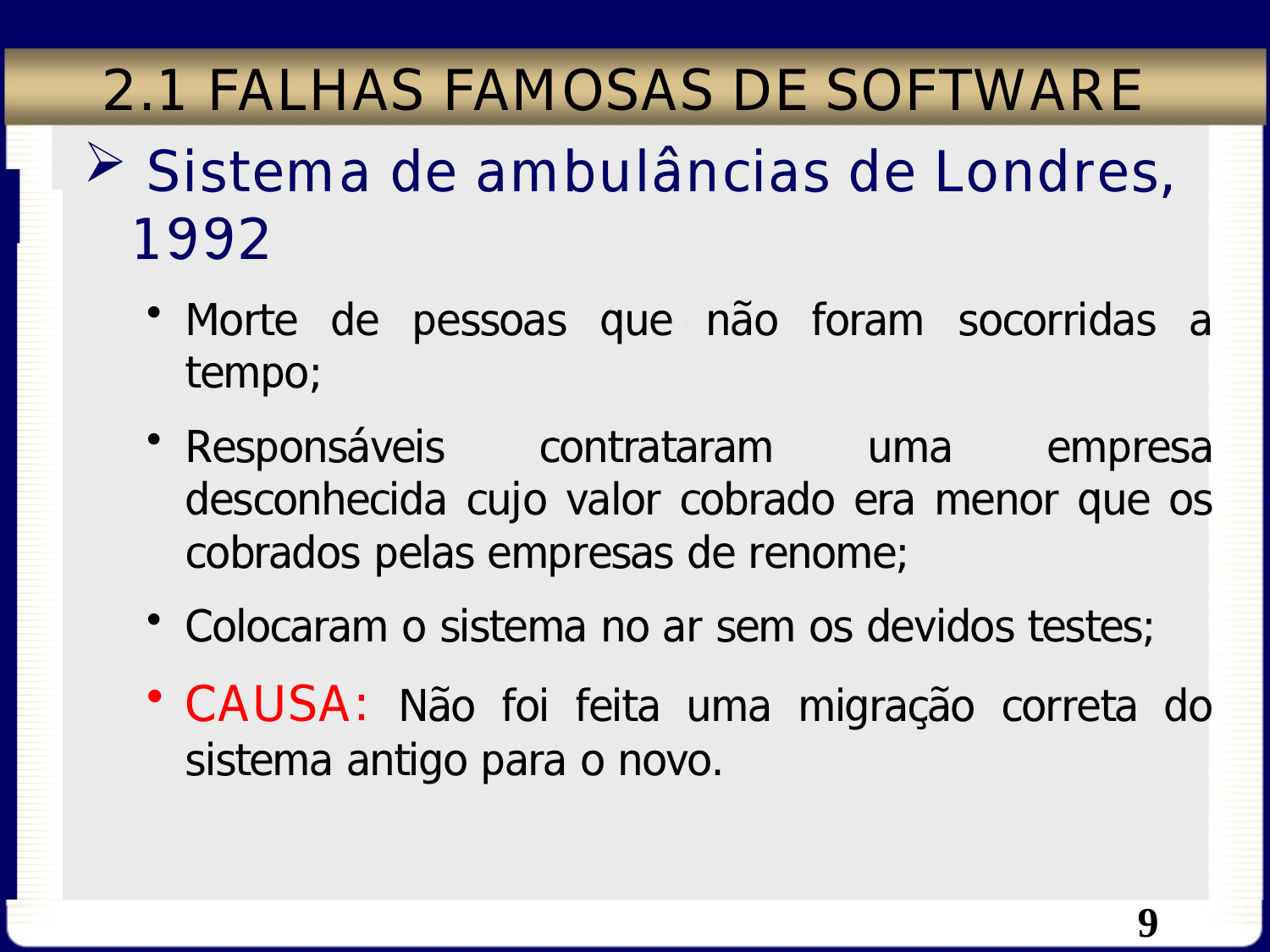

# 2.1 FALHAS FAMOSAS DE SOFTWARE
 Sistema de ambulâncias de Londres, 1992
Morte de pessoas que não foram socorridas a tempo;
Responsáveis contrataram uma empresa desconhecida cujo valor cobrado era menor que os cobrados pelas empresas de renome;
Colocaram o sistema no ar sem os devidos testes;
CAUSA: Não foi feita uma migração correta do sistema antigo para o novo.
9